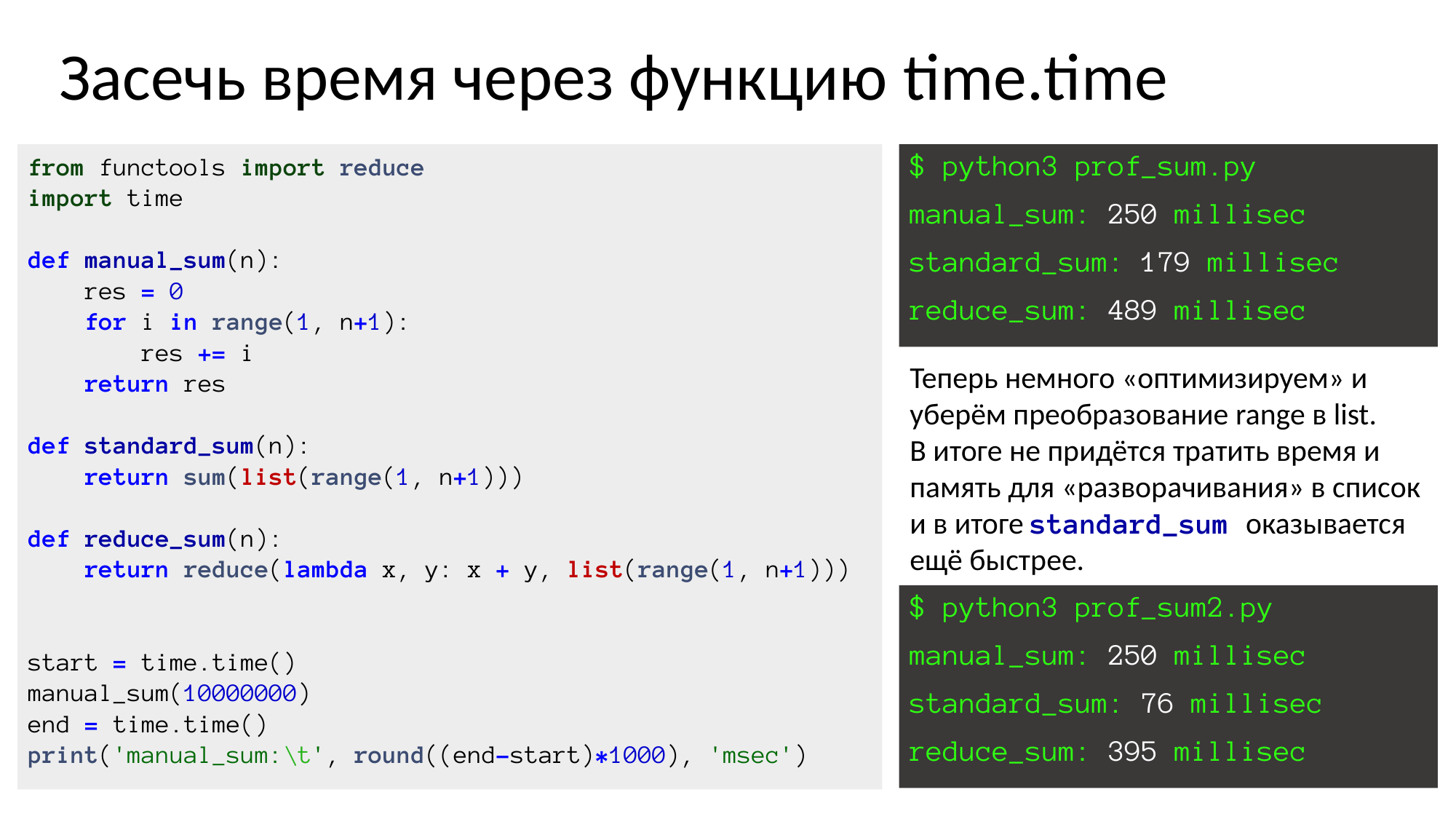

# Засечь время через функцию time.time
from functools import reduce
import time
def manual_sum(n):
    res = 0
    for i in range(1, n+1):
        res += i
    return res
def standard_sum(n):
    return sum(list(range(1, n+1)))
def reduce_sum(n):
    return reduce(lambda x, y: x + y, list(range(1, n+1)))
start = time.time()
manual_sum(10000000)
end = time.time()
print('manual_sum:\t', round((end-start)*1000), 'msec')
$ python3 prof_sum.py
manual_sum: 250 millisec
standard_sum: 179 millisec
reduce_sum: 489 millisec

Теперь немного «оптимизируем» и уберём преобразование range в list.
В итоге не придётся тратить время и память для «разворачивания» в список и в итоге standard_sum оказывается ещё быстрее.
$ python3 prof_sum2.py
manual_sum: 250 millisec
standard_sum: 76 millisec
reduce_sum: 395 millisec